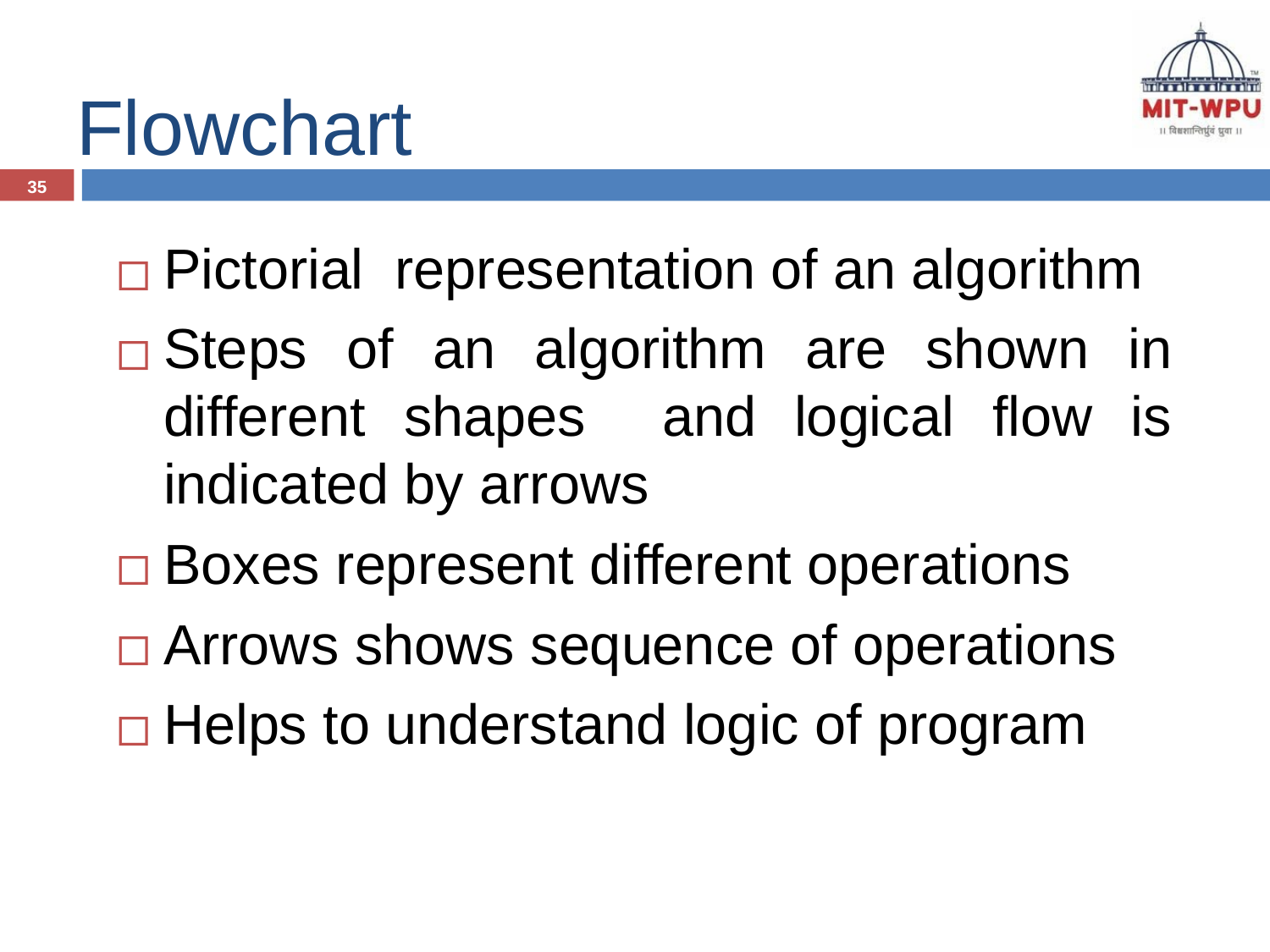

# Flowchart
35
Pictorial  representation of an algorithm
Steps of an algorithm are shown in different shapes  and logical flow is indicated by arrows
Boxes represent different operations
Arrows shows sequence of operations
Helps to understand logic of program